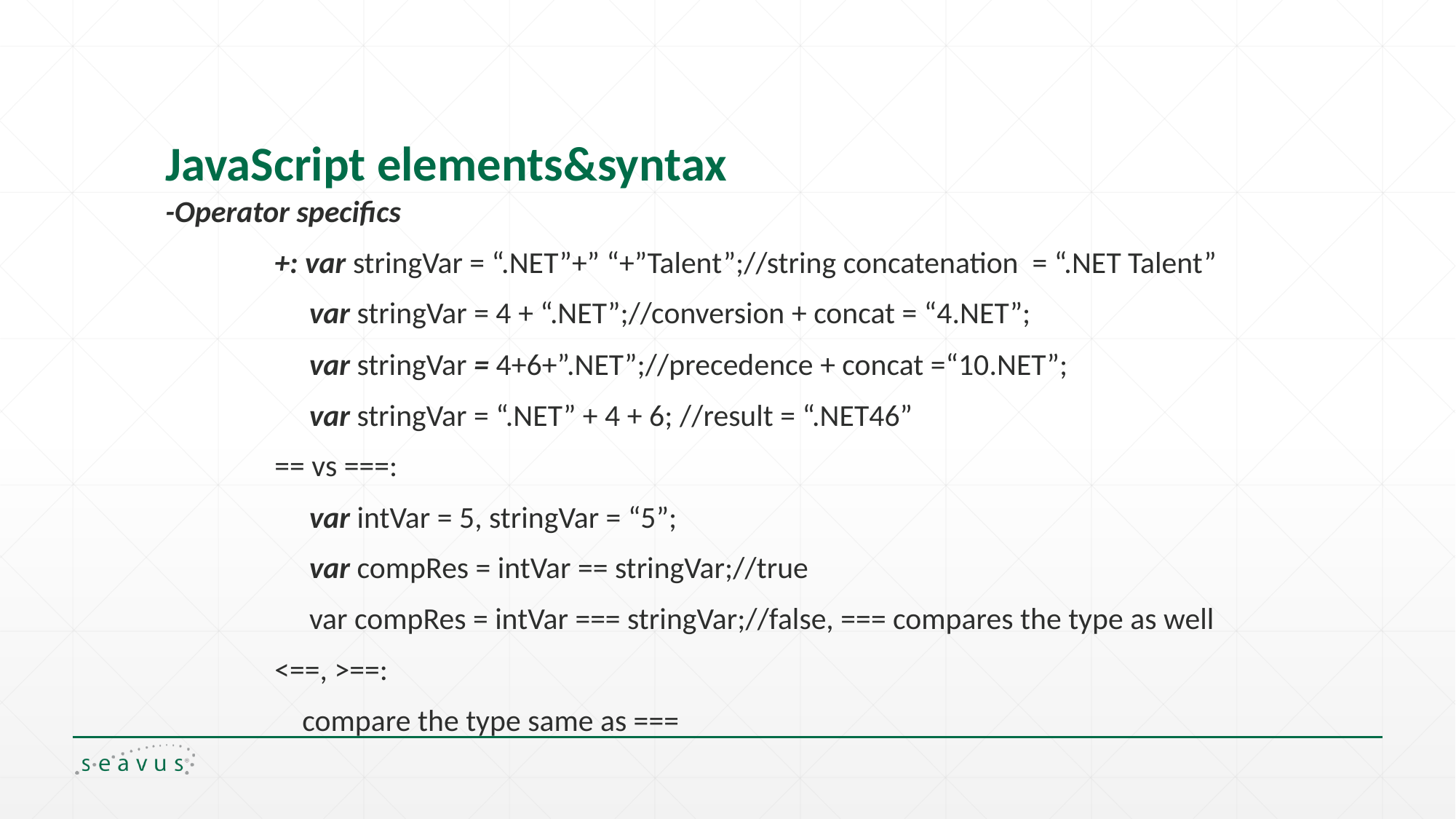

# JavaScript elements&syntax
-Operator specifics
	+: var stringVar = “.NET”+” “+”Talent”;//string concatenation  = “.NET Talent”
	     var stringVar = 4 + “.NET”;//conversion + concat = “4.NET”;
	     var stringVar = 4+6+”.NET”;//precedence + concat =“10.NET”;
	     var stringVar = “.NET” + 4 + 6; //result = “.NET46”
	== vs ===:
	     var intVar = 5, stringVar = “5”;
	     var compRes = intVar == stringVar;//true
	     var compRes = intVar === stringVar;//false, === compares the type as well
	<==, >==:
	    compare the type same as ===